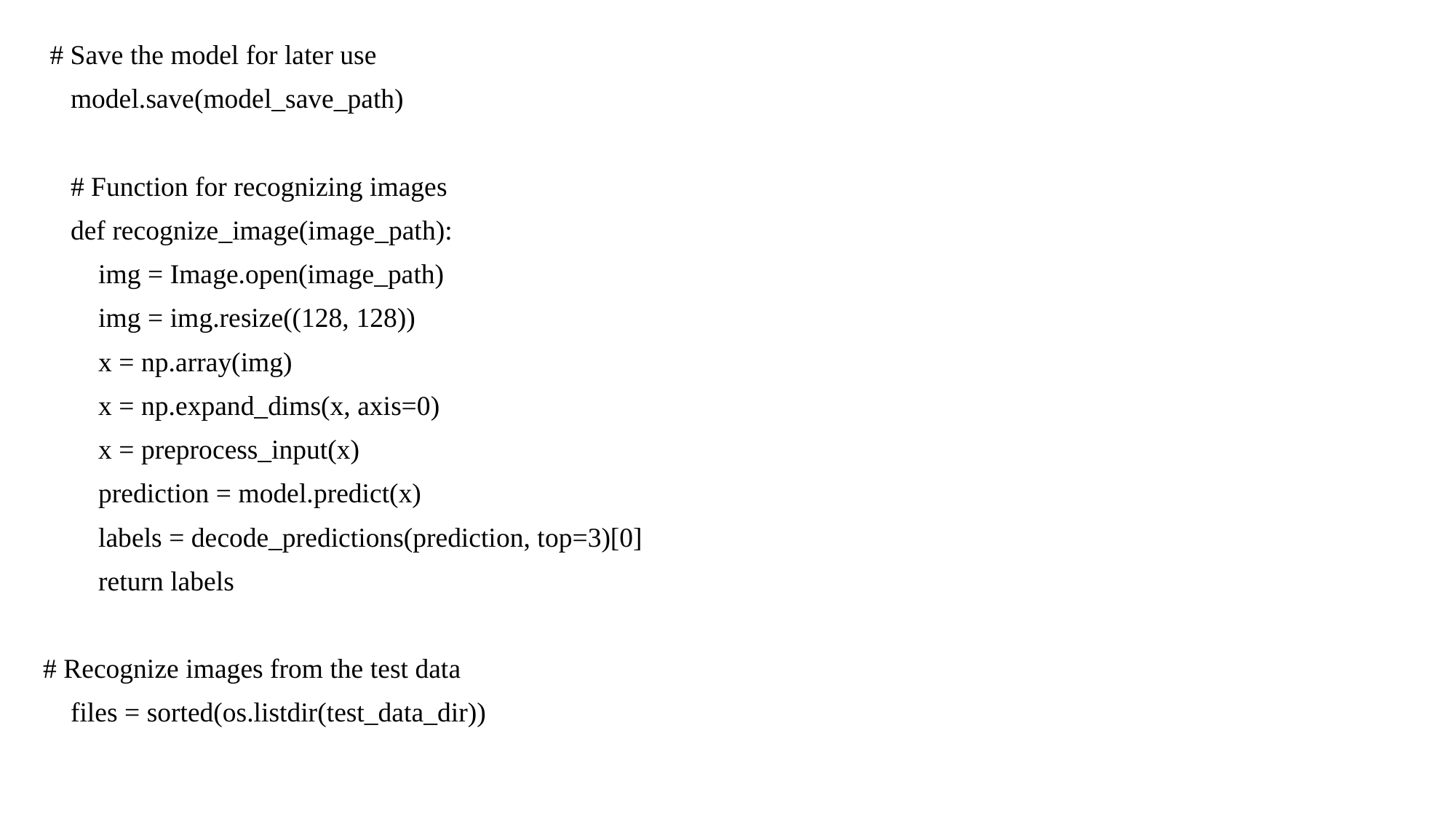

# Save the model for later use
    model.save(model_save_path)

    # Function for recognizing images
    def recognize_image(image_path):
        img = Image.open(image_path)
        img = img.resize((128, 128))
        x = np.array(img)
        x = np.expand_dims(x, axis=0)
        x = preprocess_input(x)
        prediction = model.predict(x)
        labels = decode_predictions(prediction, top=3)[0]
        return labels

# Recognize images from the test data
    files = sorted(os.listdir(test_data_dir))